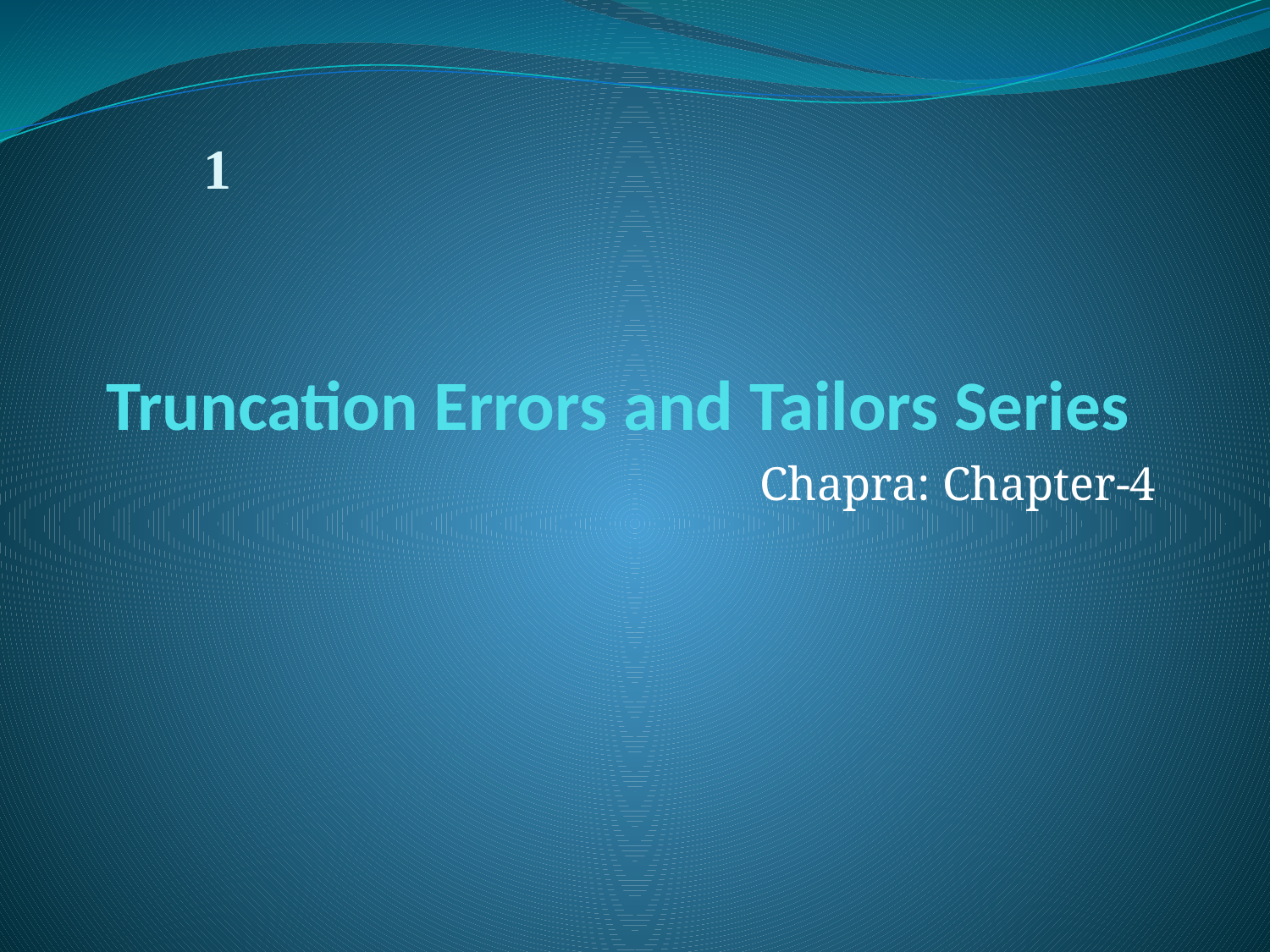

1
# Truncation Errors and Tailors Series
Chapra: Chapter-4